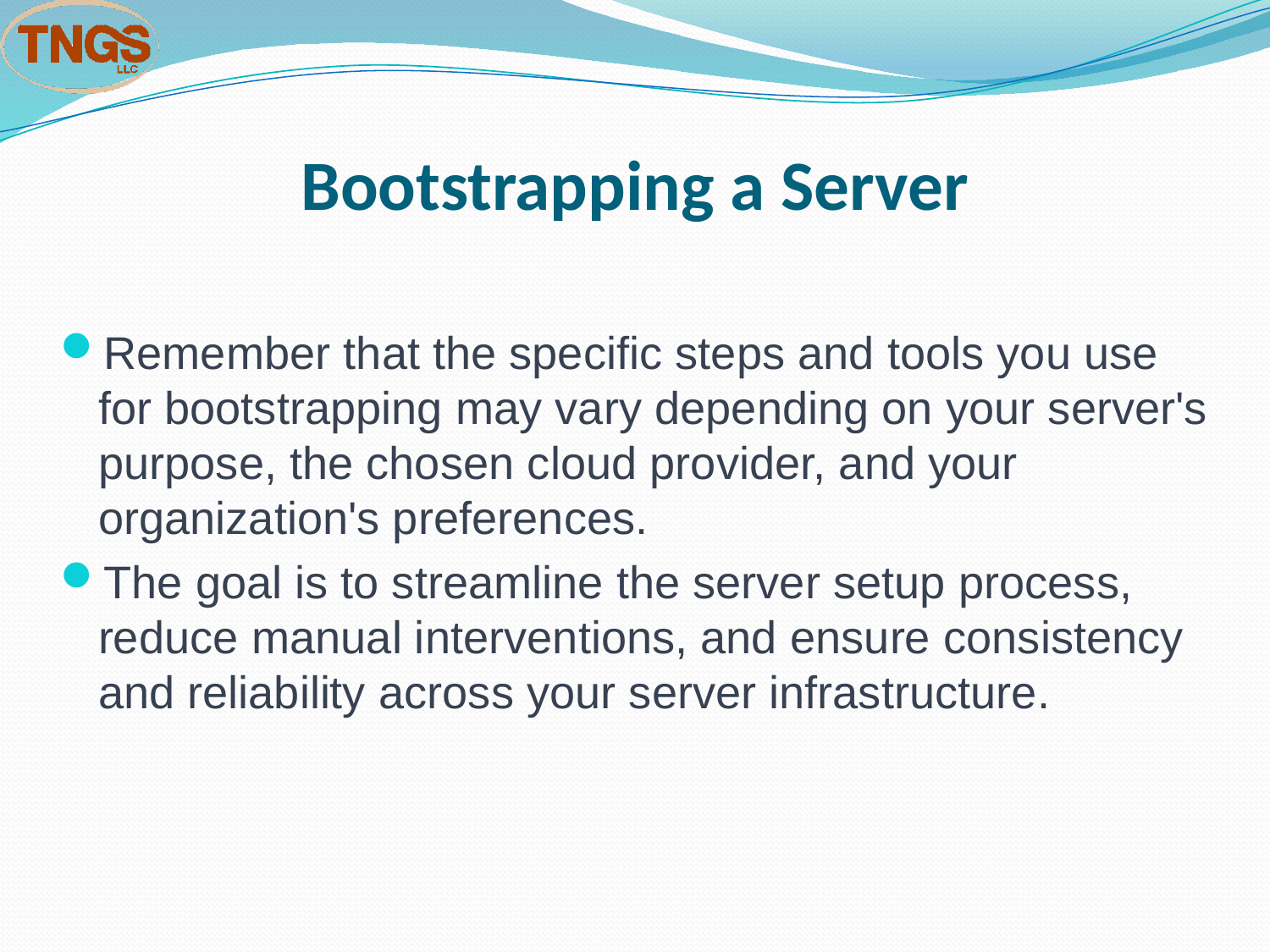

# Bootstrapping a Server
Remember that the specific steps and tools you use for bootstrapping may vary depending on your server's purpose, the chosen cloud provider, and your organization's preferences.
The goal is to streamline the server setup process, reduce manual interventions, and ensure consistency and reliability across your server infrastructure.